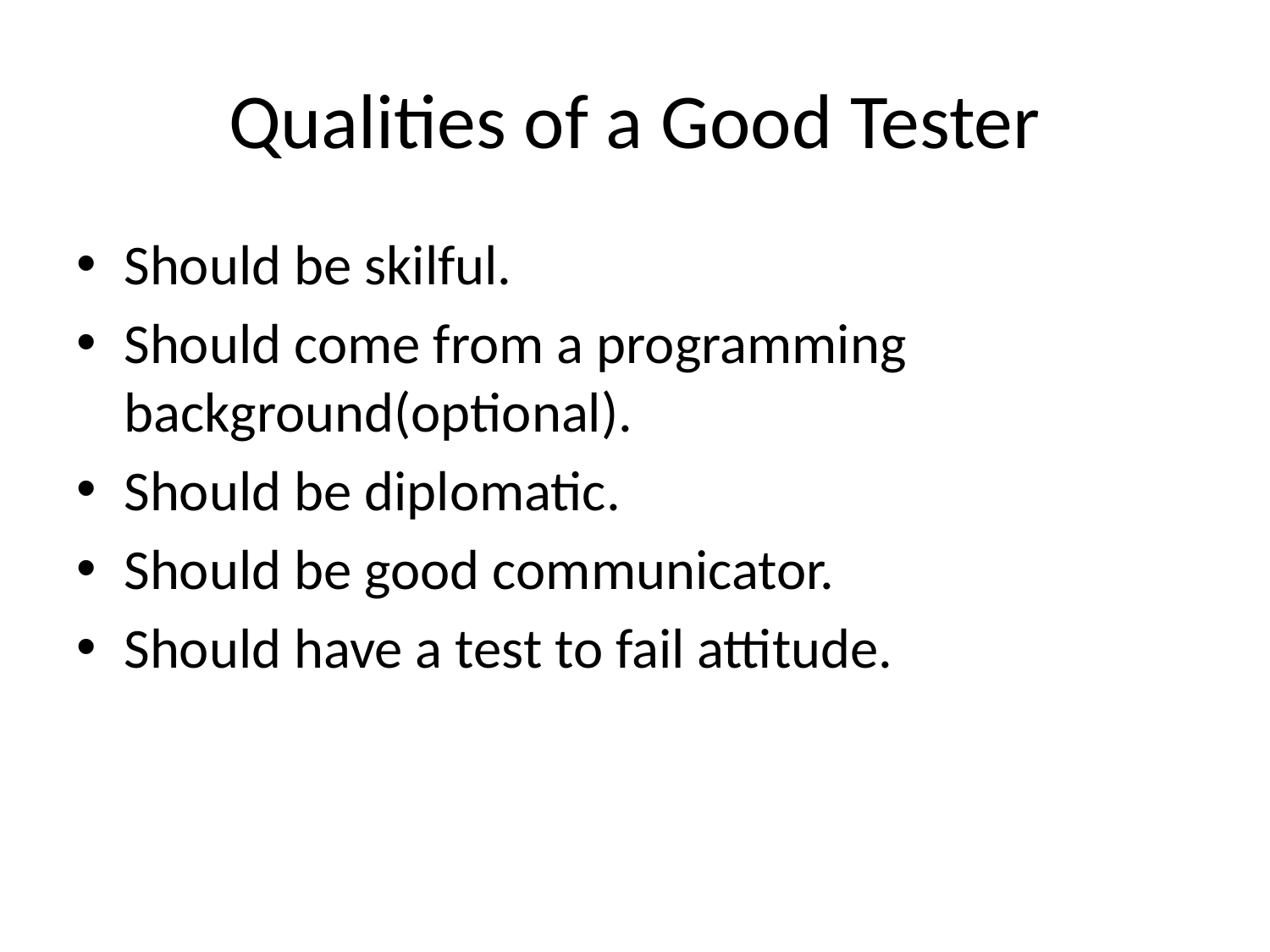

# Qualities of a Good Tester
Should be skilful.
Should come from a programming background(optional).
Should be diplomatic.
Should be good communicator.
Should have a test to fail attitude.